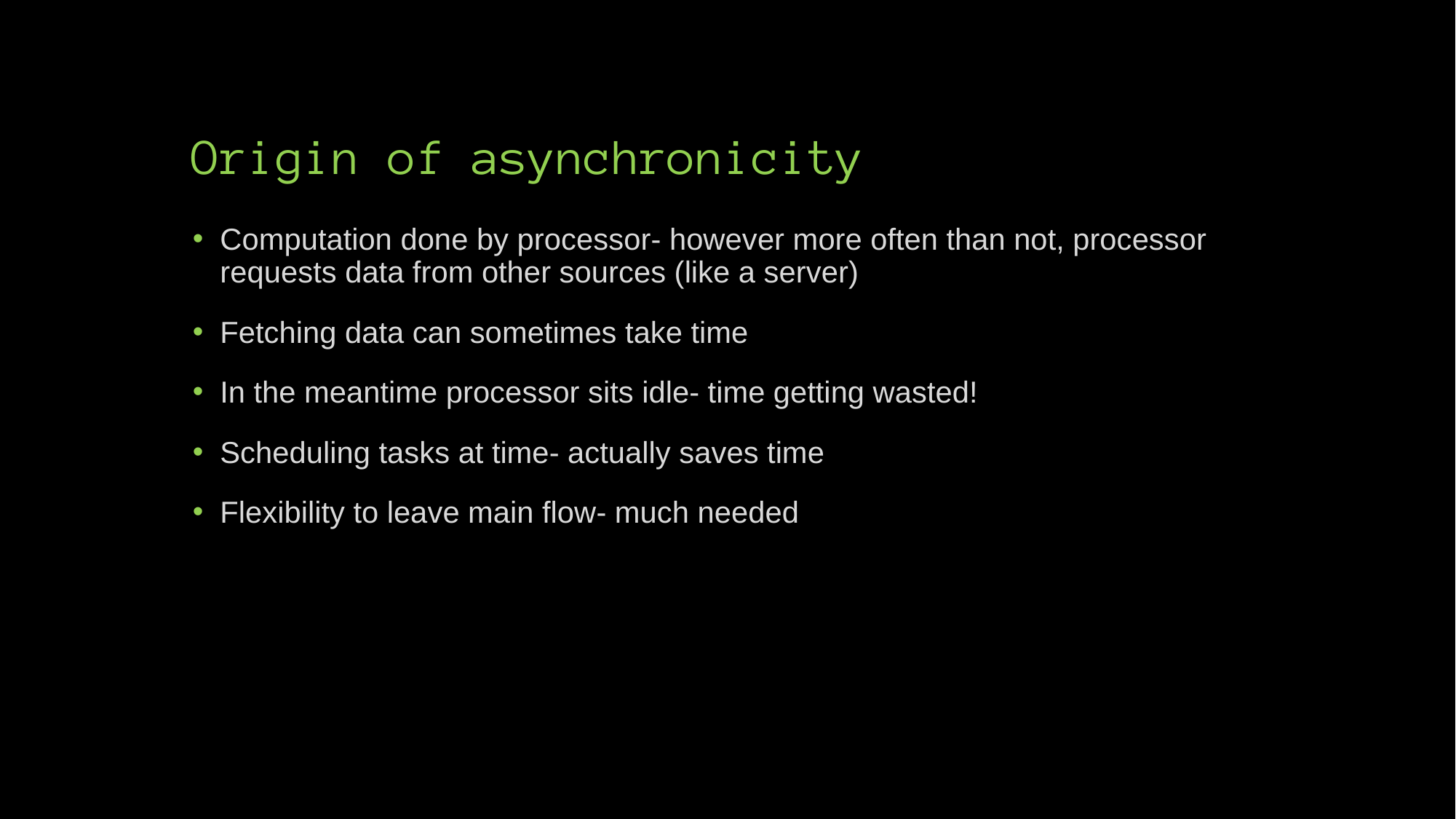

# Origin of asynchronicity
Computation done by processor- however more often than not, processor requests data from other sources (like a server)
Fetching data can sometimes take time
In the meantime processor sits idle- time getting wasted!
Scheduling tasks at time- actually saves time
Flexibility to leave main flow- much needed